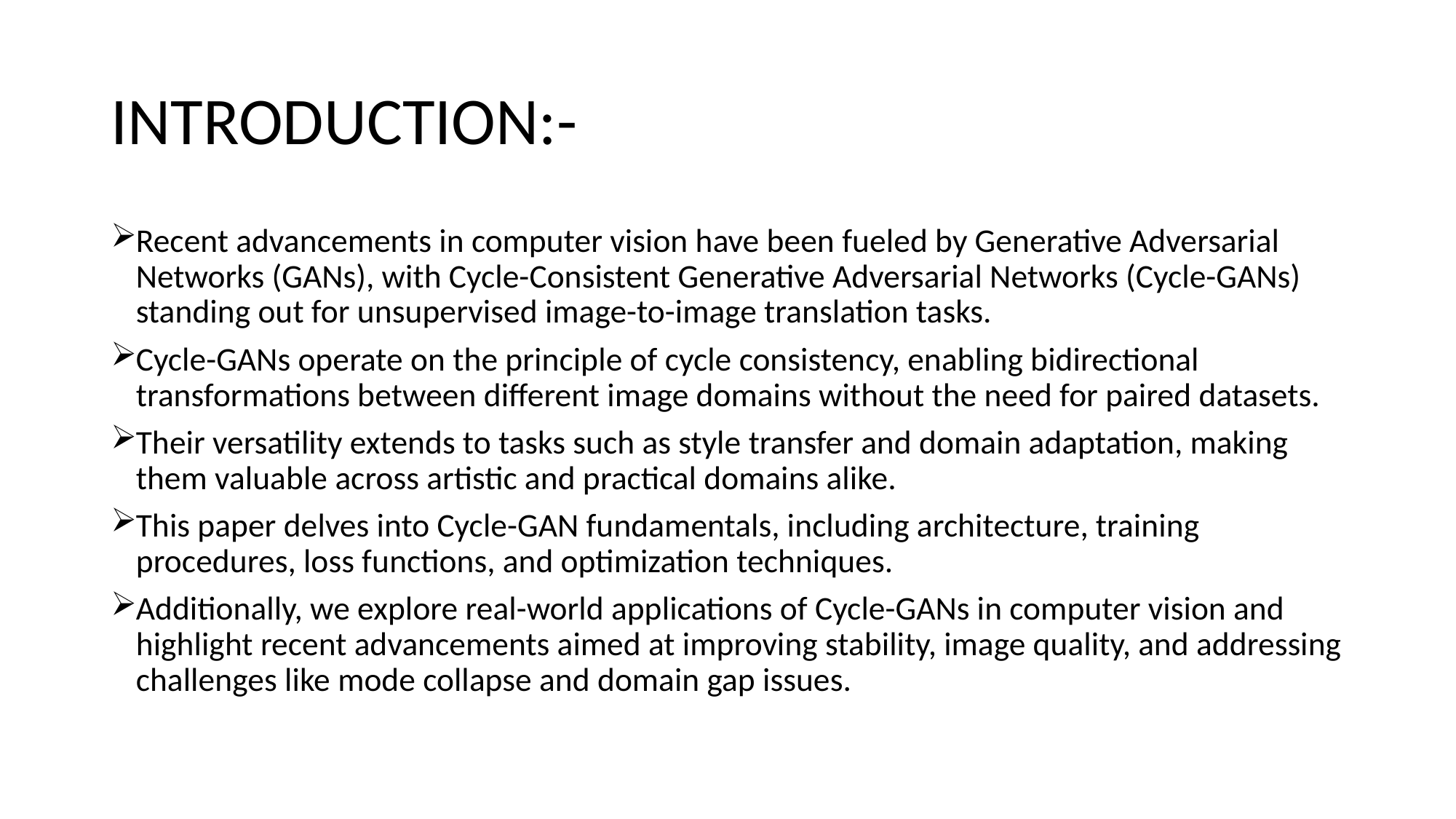

# INTRODUCTION:-
Recent advancements in computer vision have been fueled by Generative Adversarial Networks (GANs), with Cycle-Consistent Generative Adversarial Networks (Cycle-GANs) standing out for unsupervised image-to-image translation tasks.
Cycle-GANs operate on the principle of cycle consistency, enabling bidirectional transformations between different image domains without the need for paired datasets.
Their versatility extends to tasks such as style transfer and domain adaptation, making them valuable across artistic and practical domains alike.
This paper delves into Cycle-GAN fundamentals, including architecture, training procedures, loss functions, and optimization techniques.
Additionally, we explore real-world applications of Cycle-GANs in computer vision and highlight recent advancements aimed at improving stability, image quality, and addressing challenges like mode collapse and domain gap issues.